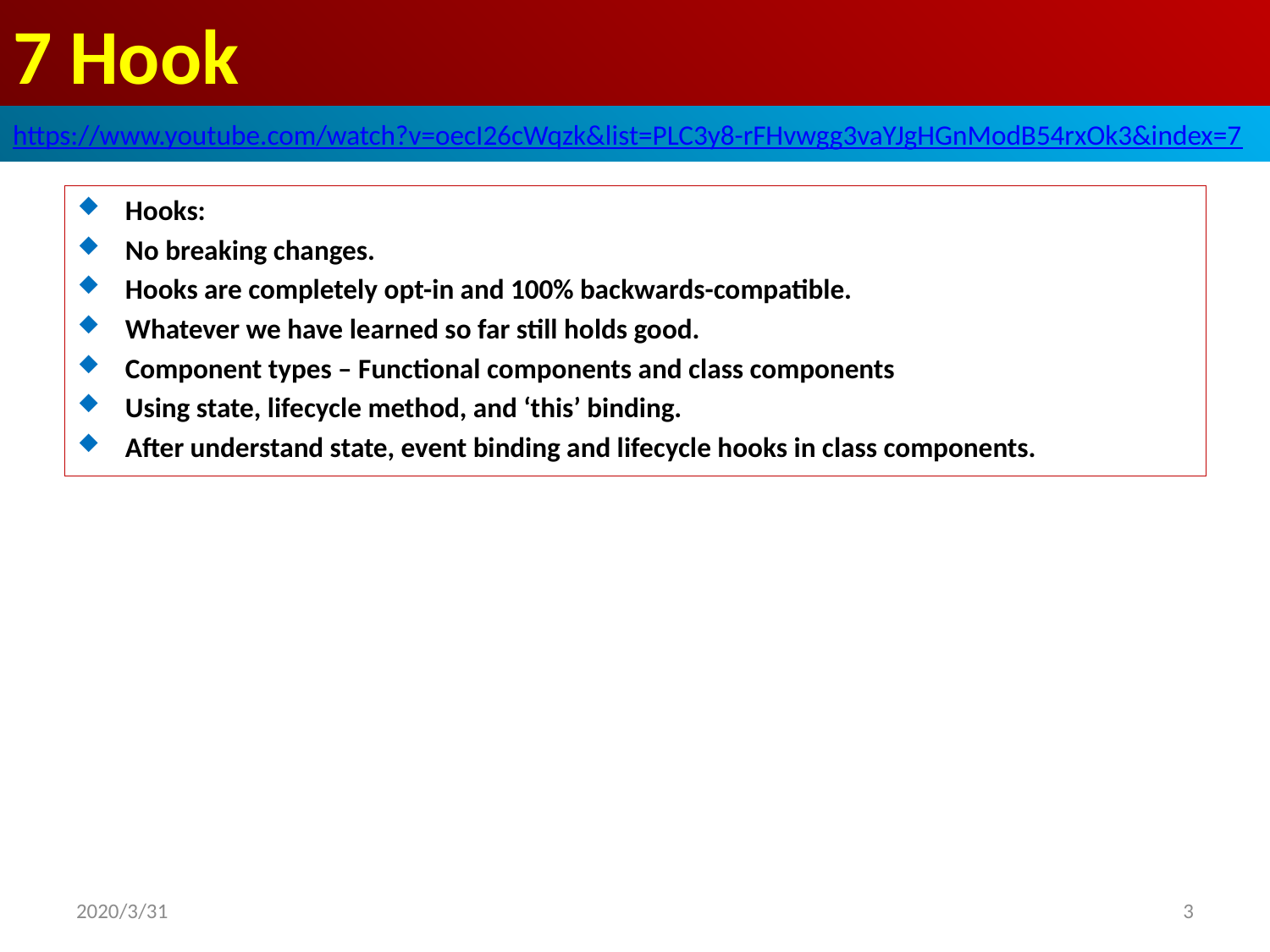

# 7 Hook
https://www.youtube.com/watch?v=oecI26cWqzk&list=PLC3y8-rFHvwgg3vaYJgHGnModB54rxOk3&index=7
Hooks:
No breaking changes.
Hooks are completely opt-in and 100% backwards-compatible.
Whatever we have learned so far still holds good.
Component types – Functional components and class components
Using state, lifecycle method, and ‘this’ binding.
After understand state, event binding and lifecycle hooks in class components.
2020/3/31
3